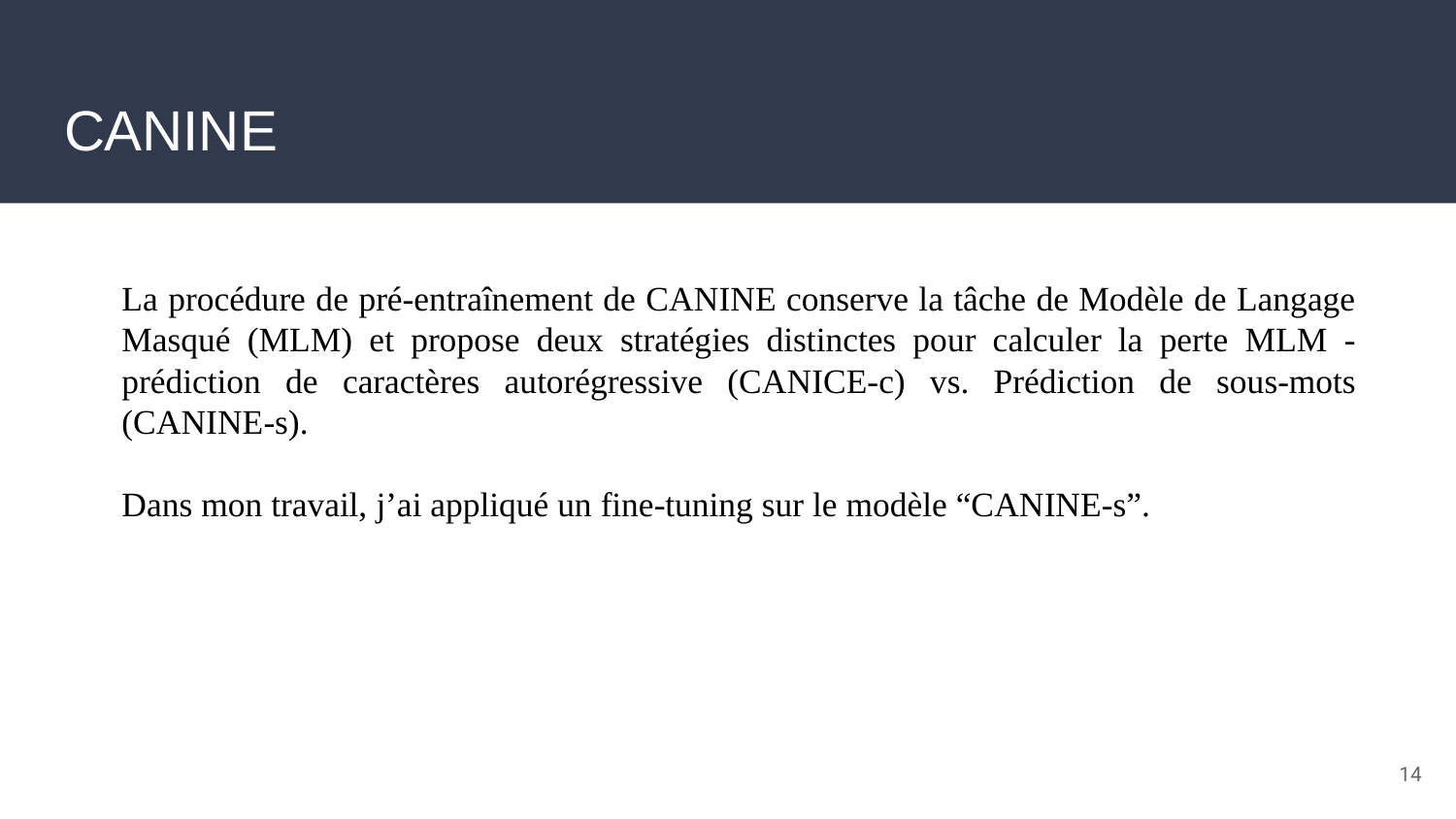

# CANINE
La procédure de pré-entraînement de CANINE conserve la tâche de Modèle de Langage Masqué (MLM) et propose deux stratégies distinctes pour calculer la perte MLM - prédiction de caractères autorégressive (CANICE-c) vs. Prédiction de sous-mots (CANINE-s).

Dans mon travail, j’ai appliqué un fine-tuning sur le modèle “CANINE-s”.

14